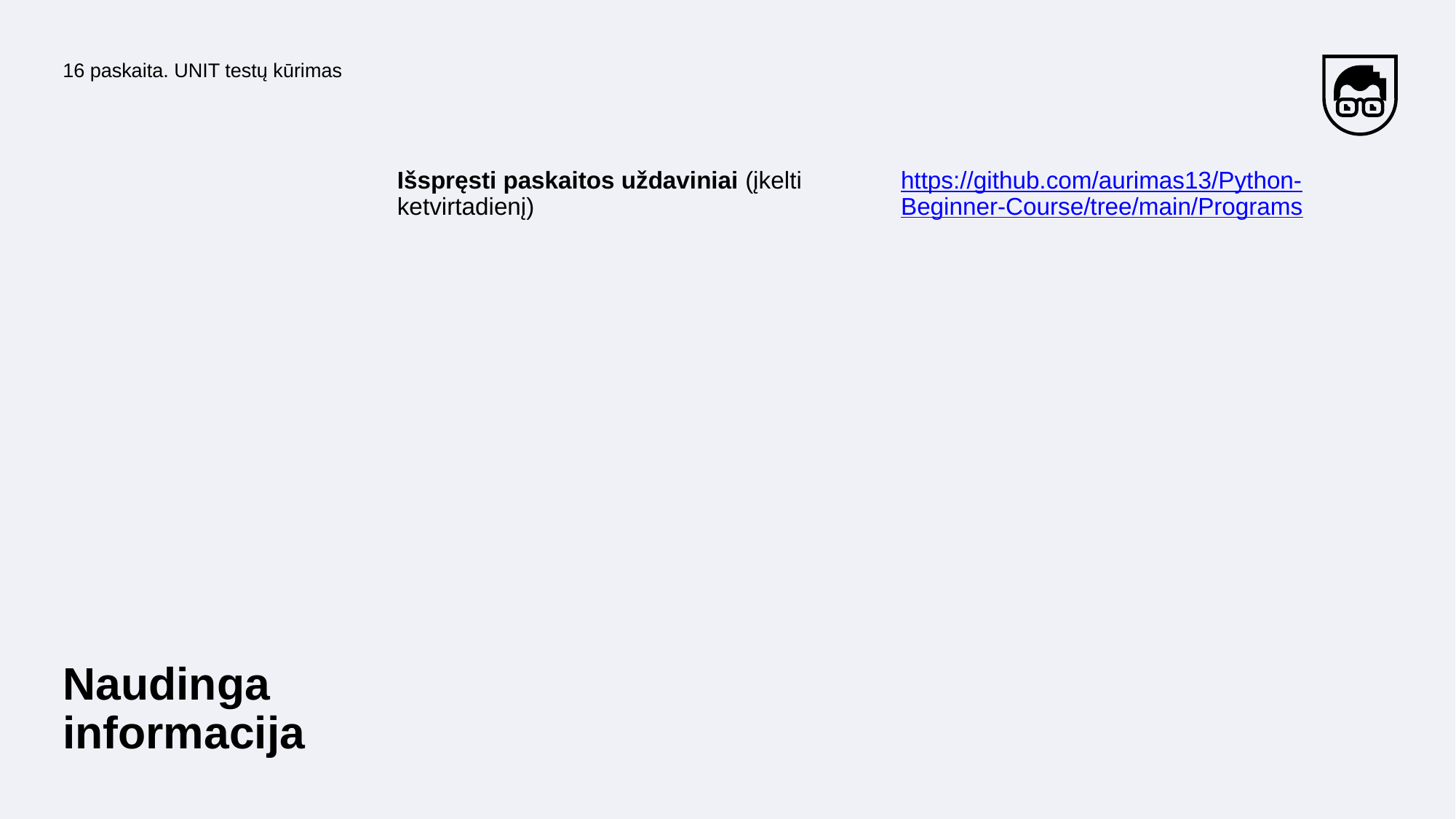

16 paskaita. UNIT testų kūrimas
Išspręsti paskaitos uždaviniai (įkelti ketvirtadienį)
https://github.com/aurimas13/Python-Beginner-Course/tree/main/Programs
Naudinga informacija